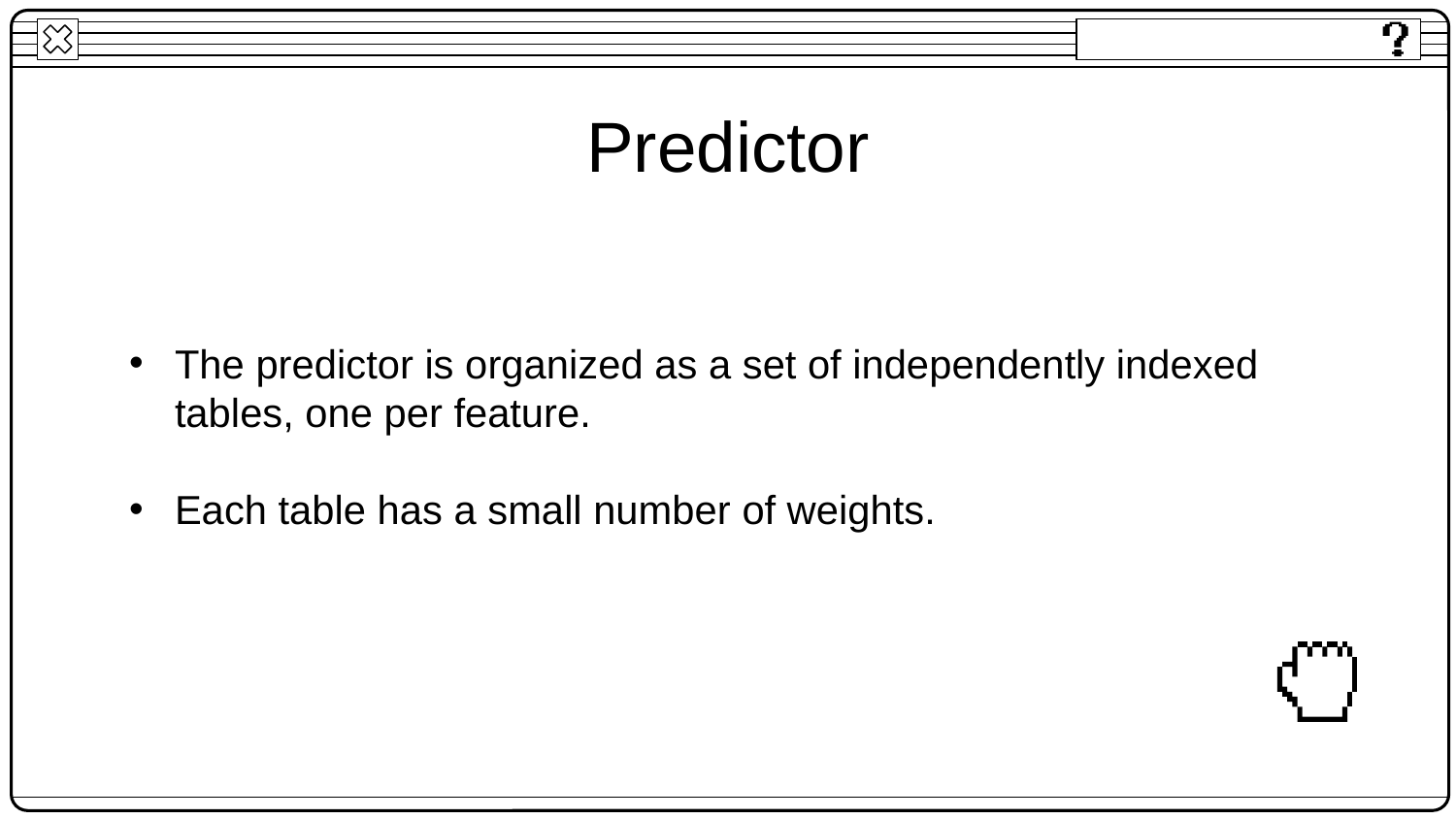

# Predictor
The predictor is organized as a set of independently indexed tables, one per feature.

Each table has a small number of weights.